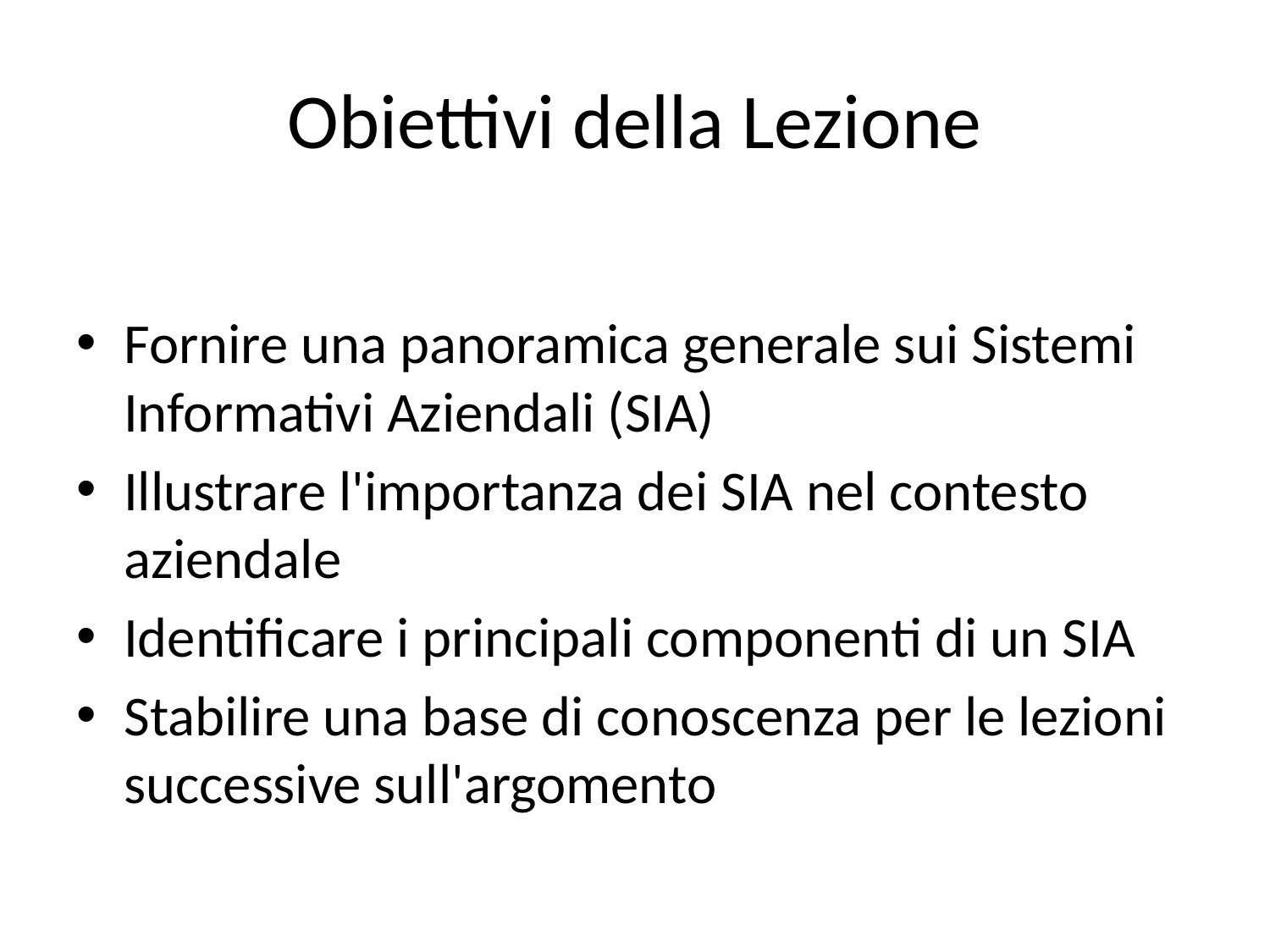

# Obiettivi della Lezione

Fornire una panoramica generale sui Sistemi Informativi Aziendali (SIA)
Illustrare l'importanza dei SIA nel contesto aziendale
Identificare i principali componenti di un SIA
Stabilire una base di conoscenza per le lezioni successive sull'argomento